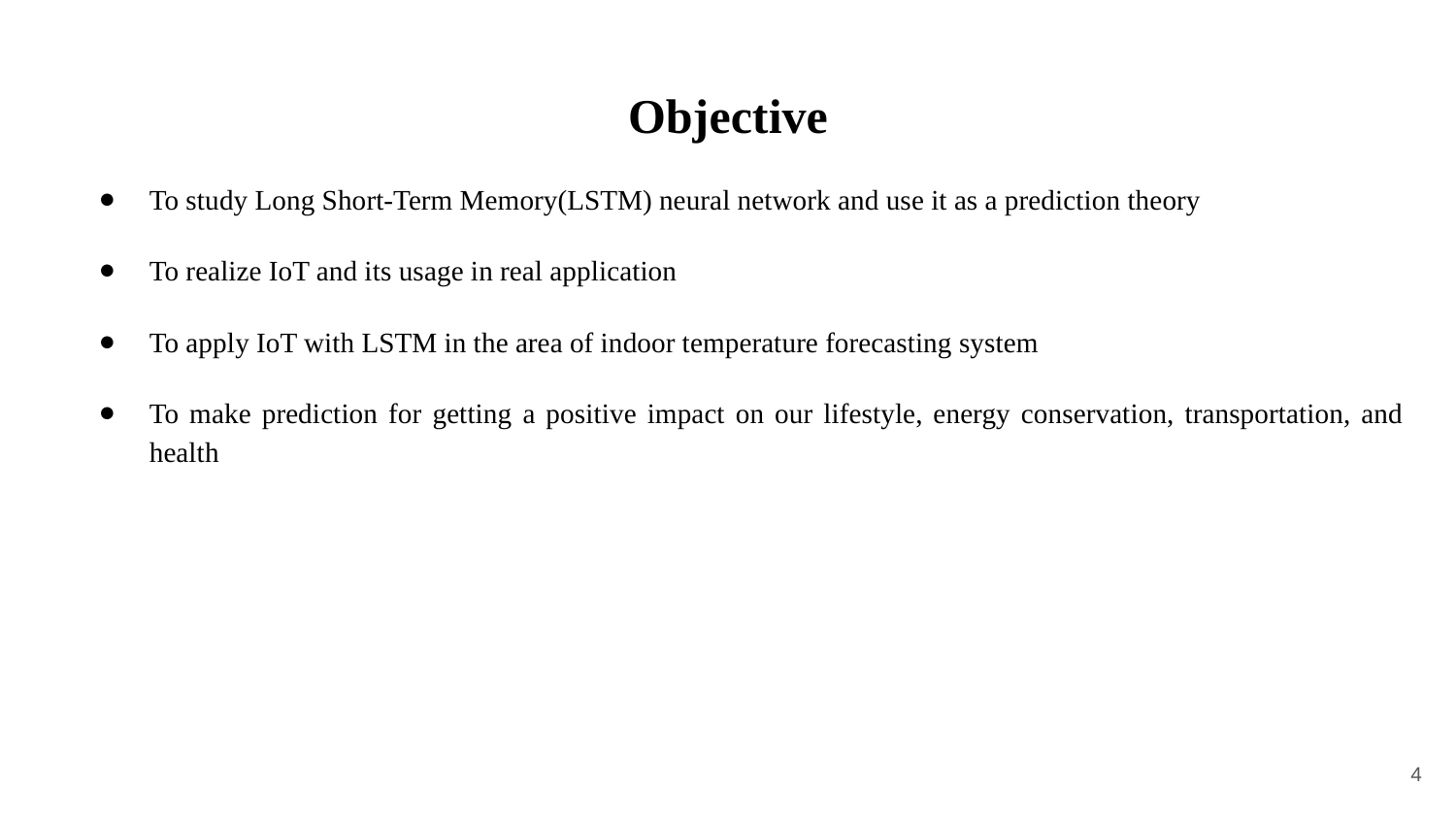

# Objective
To study Long Short-Term Memory(LSTM) neural network and use it as a prediction theory
To realize IoT and its usage in real application
To apply IoT with LSTM in the area of indoor temperature forecasting system
To make prediction for getting a positive impact on our lifestyle, energy conservation, transportation, and health

4